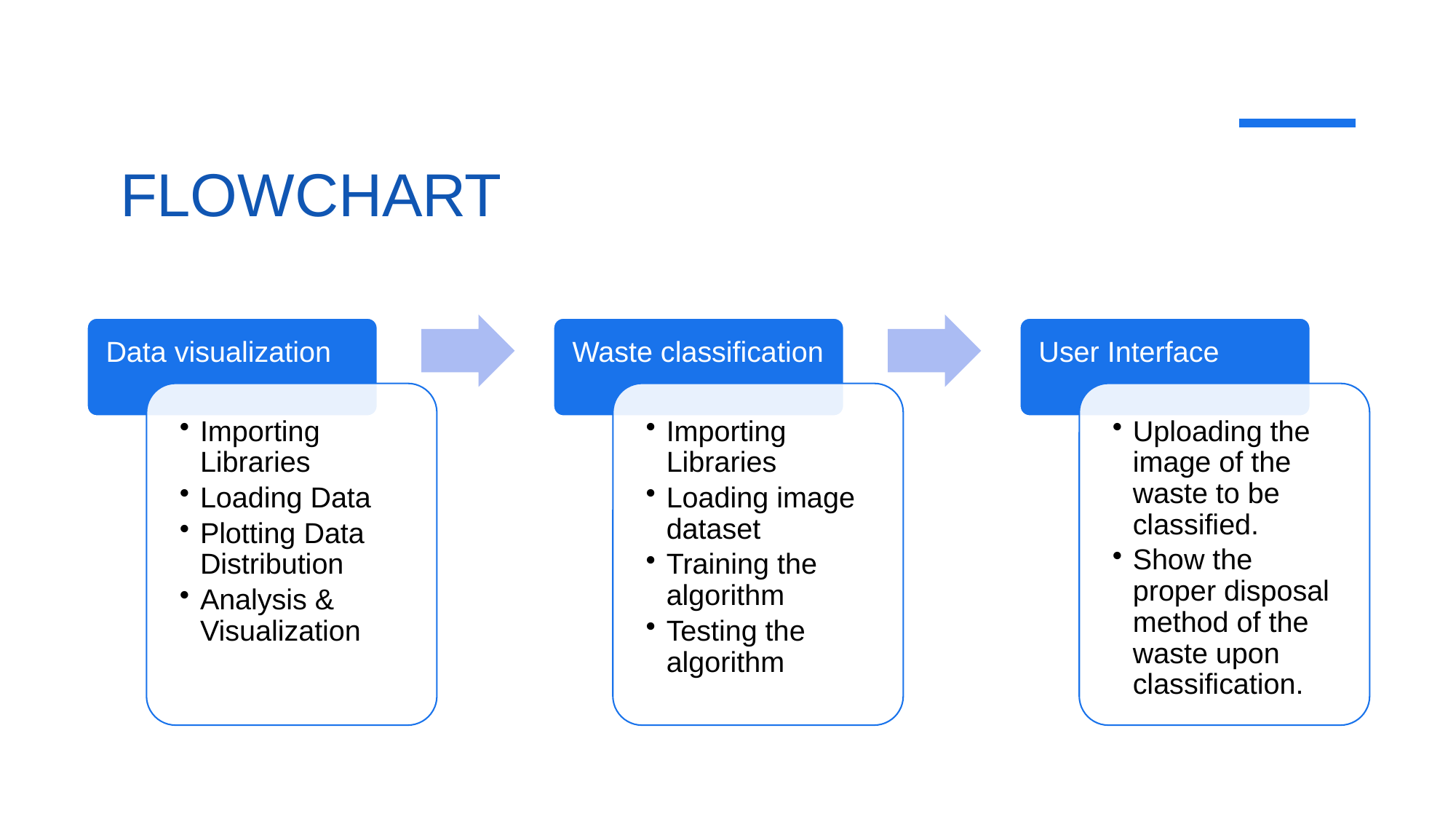

# FLOWCHART
Data visualization
Importing Libraries
Loading Data
Plotting Data Distribution
Analysis & Visualization

Waste classification
Importing Libraries
Loading image dataset
Training the algorithm
Testing the algorithm

User Interface
Uploading the image of the waste to be classified.
Show the proper disposal method of the waste upon classification.
6